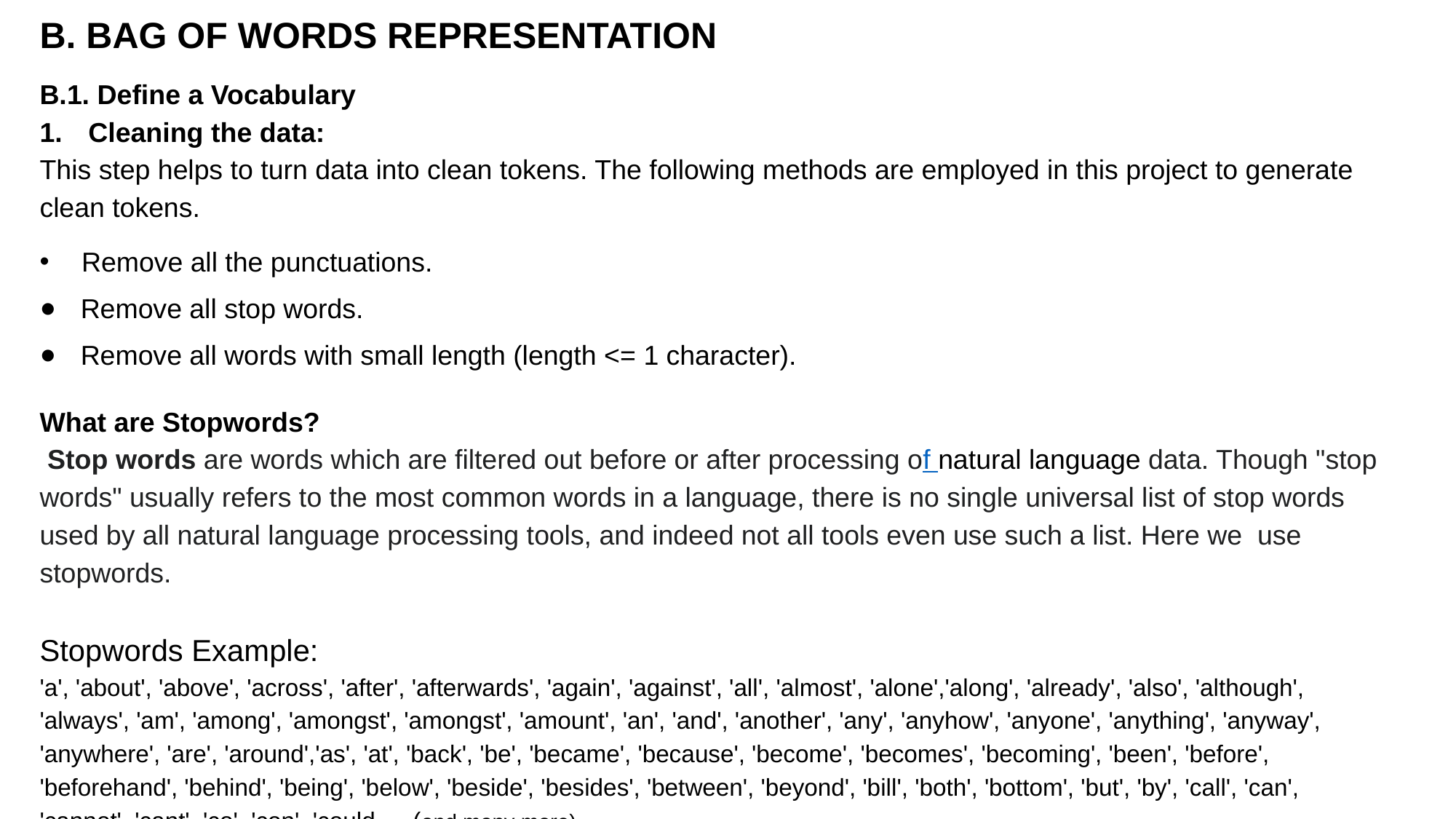

B. BAG OF WORDS REPRESENTATION
B.1. Define a Vocabulary
 Cleaning the data:
This step helps to turn data into clean tokens. The following methods are employed in this project to generate clean tokens.
 Remove all the punctuations.
Remove all stop words.
Remove all words with small length (length <= 1 character).

What are Stopwords?
 Stop words are words which are filtered out before or after processing of natural language data. Though "stop words" usually refers to the most common words in a language, there is no single universal list of stop words used by all natural language processing tools, and indeed not all tools even use such a list. Here we  use stopwords.

Stopwords Example:
'a', 'about', 'above', 'across', 'after', 'afterwards', 'again', 'against', 'all', 'almost', 'alone','along', 'already', 'also', 'although', 'always', 'am', 'among', 'amongst', 'amongst', 'amount', 'an', 'and', 'another', 'any', 'anyhow', 'anyone', 'anything', 'anyway', 'anywhere', 'are', 'around','as', 'at', 'back', 'be', 'became', 'because', 'become', 'becomes', 'becoming', 'been', 'before', 'beforehand', 'behind', 'being', 'below', 'beside', 'besides', 'between', 'beyond', 'bill', 'both', 'bottom', 'but', 'by', 'call', 'can', 'cannot', 'cant', 'co', 'con', 'could…..(and many more)